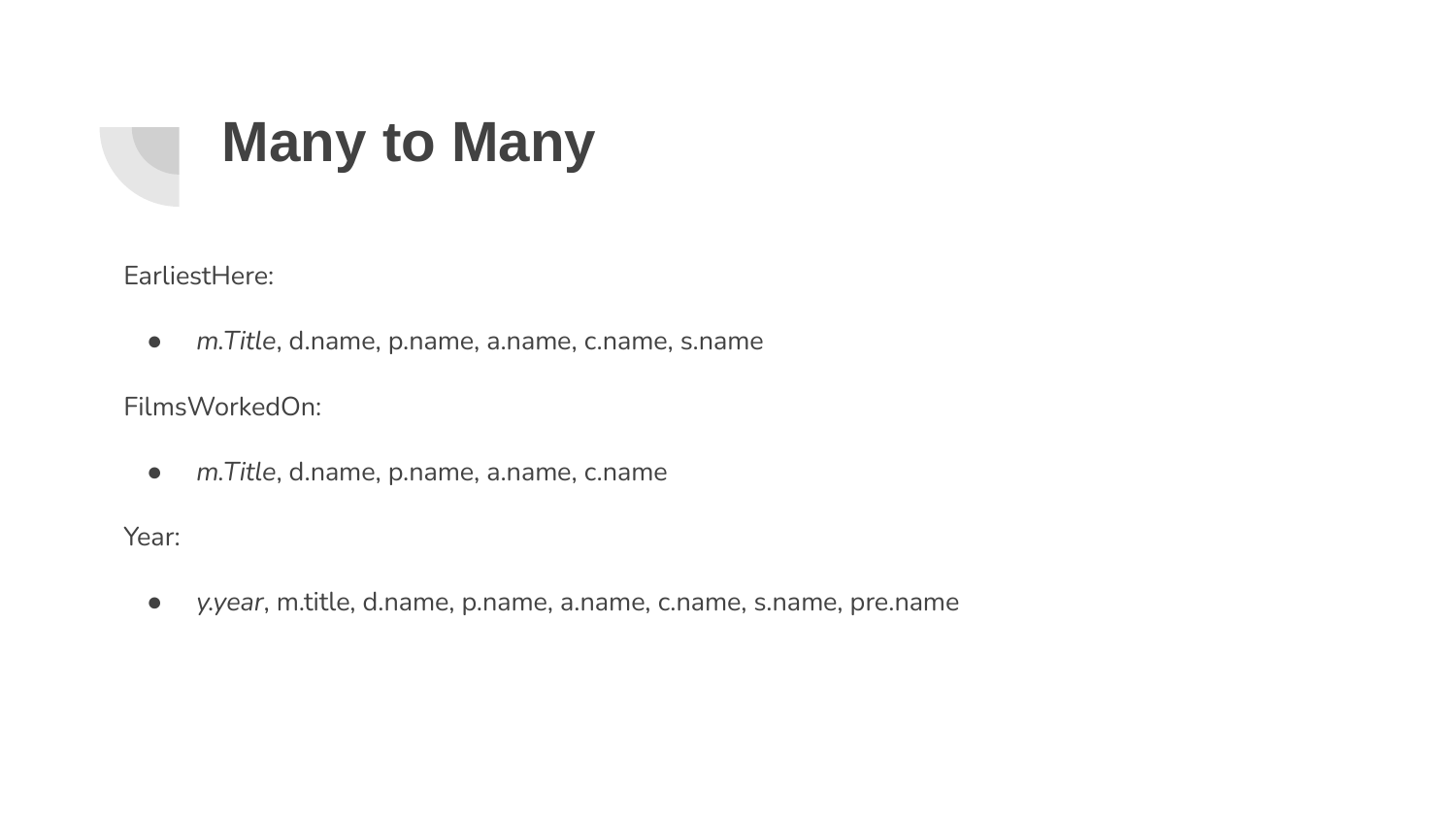

# Many to Many
EarliestHere:
m.Title, d.name, p.name, a.name, c.name, s.name
FilmsWorkedOn:
m.Title, d.name, p.name, a.name, c.name
Year:
y.year, m.title, d.name, p.name, a.name, c.name, s.name, pre.name